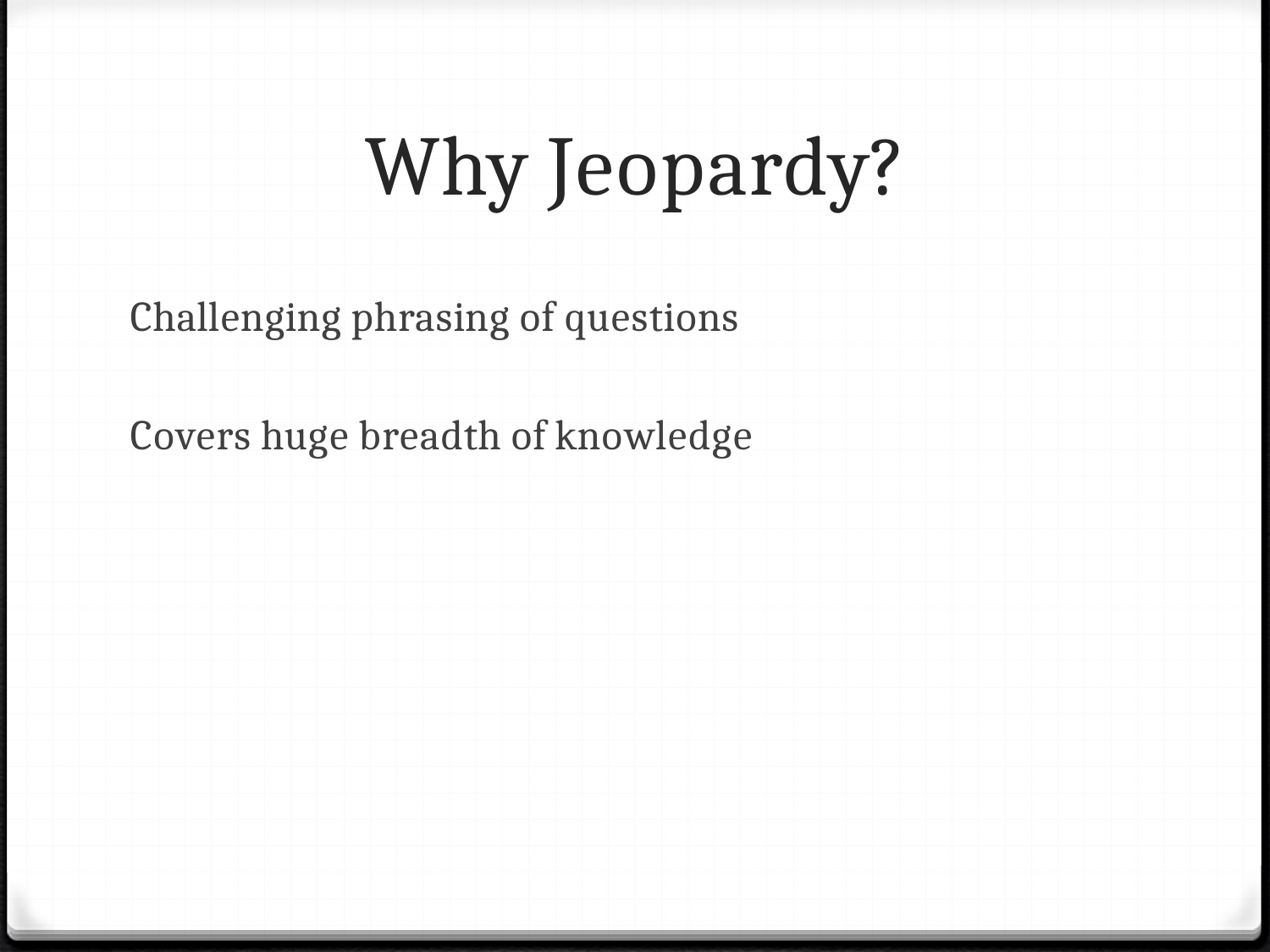

# Why Jeopardy?
Challenging phrasing of questions

Covers huge breadth of knowledge